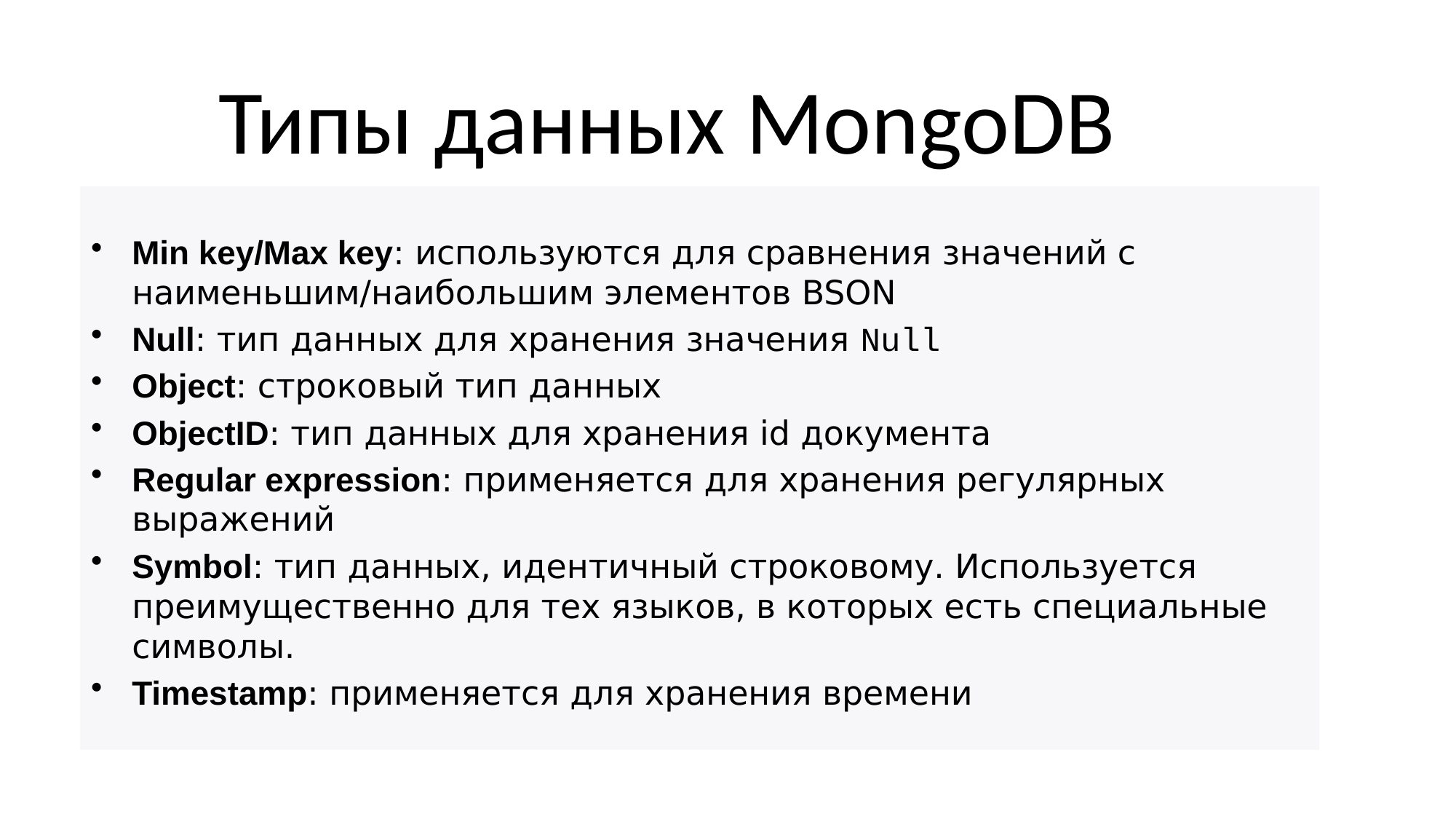

Типы данных MongoDB

Min key/Max key: используются для сравнения значений с наименьшим/наибольшим элементов BSON
Null: тип данных для хранения значения Null
Object: строковый тип данных
ObjectID: тип данных для хранения id документа
Regular expression: применяется для хранения регулярных выражений
Symbol: тип данных, идентичный строковому. Используется преимущественно для тех языков, в которых есть специальные символы.
Timestamp: применяется для хранения времени